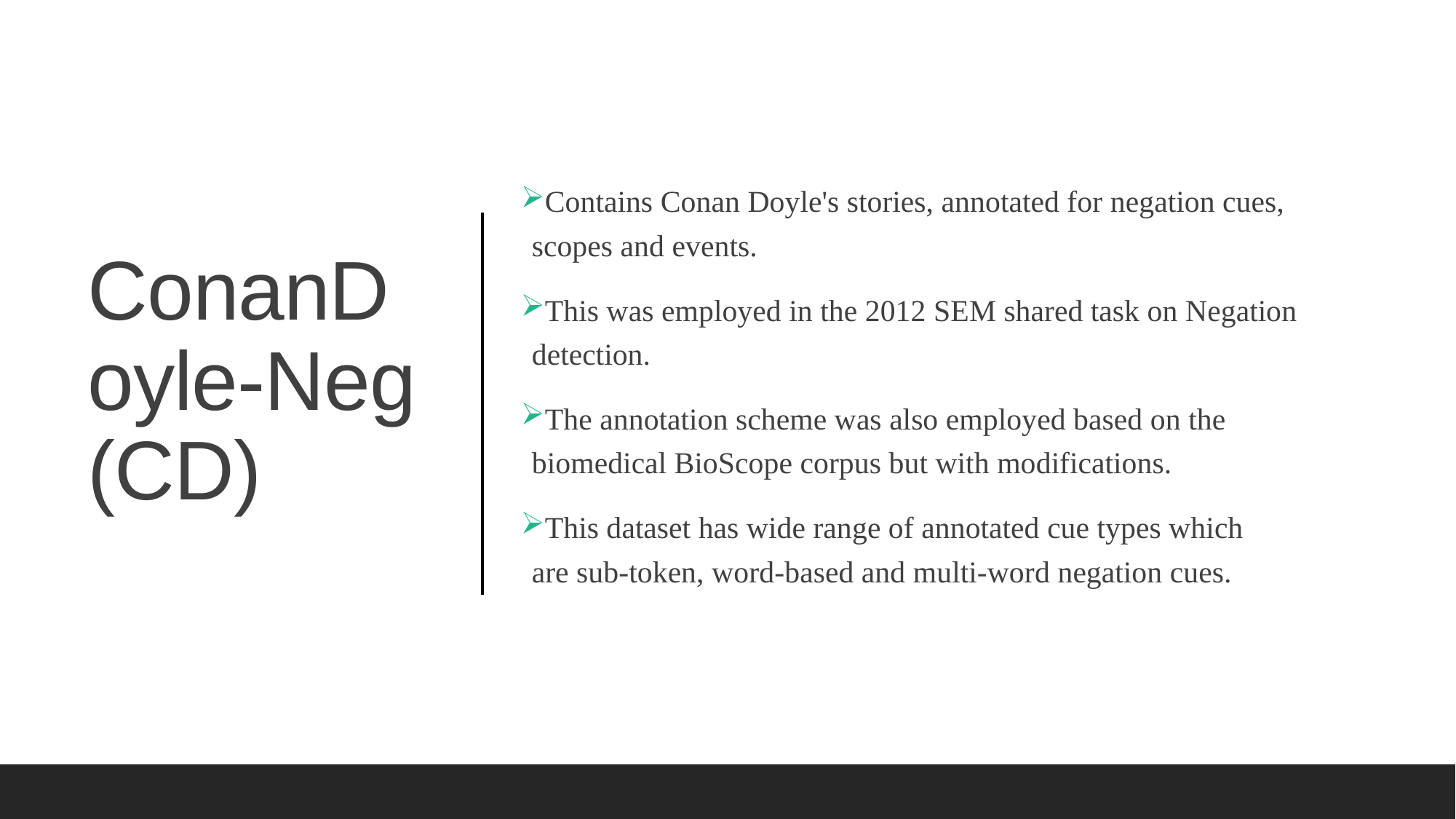

Contains Conan Doyle's stories, annotated for negation cues, scopes and events.
This was employed in the 2012 SEM shared task on Negation detection.
The annotation scheme was also employed based on the biomedical BioScope corpus but with modifications.
This dataset has wide range of annotated cue types which are sub-token, word-based and multi-word negation cues.
# ConanDoyle-Neg (CD)